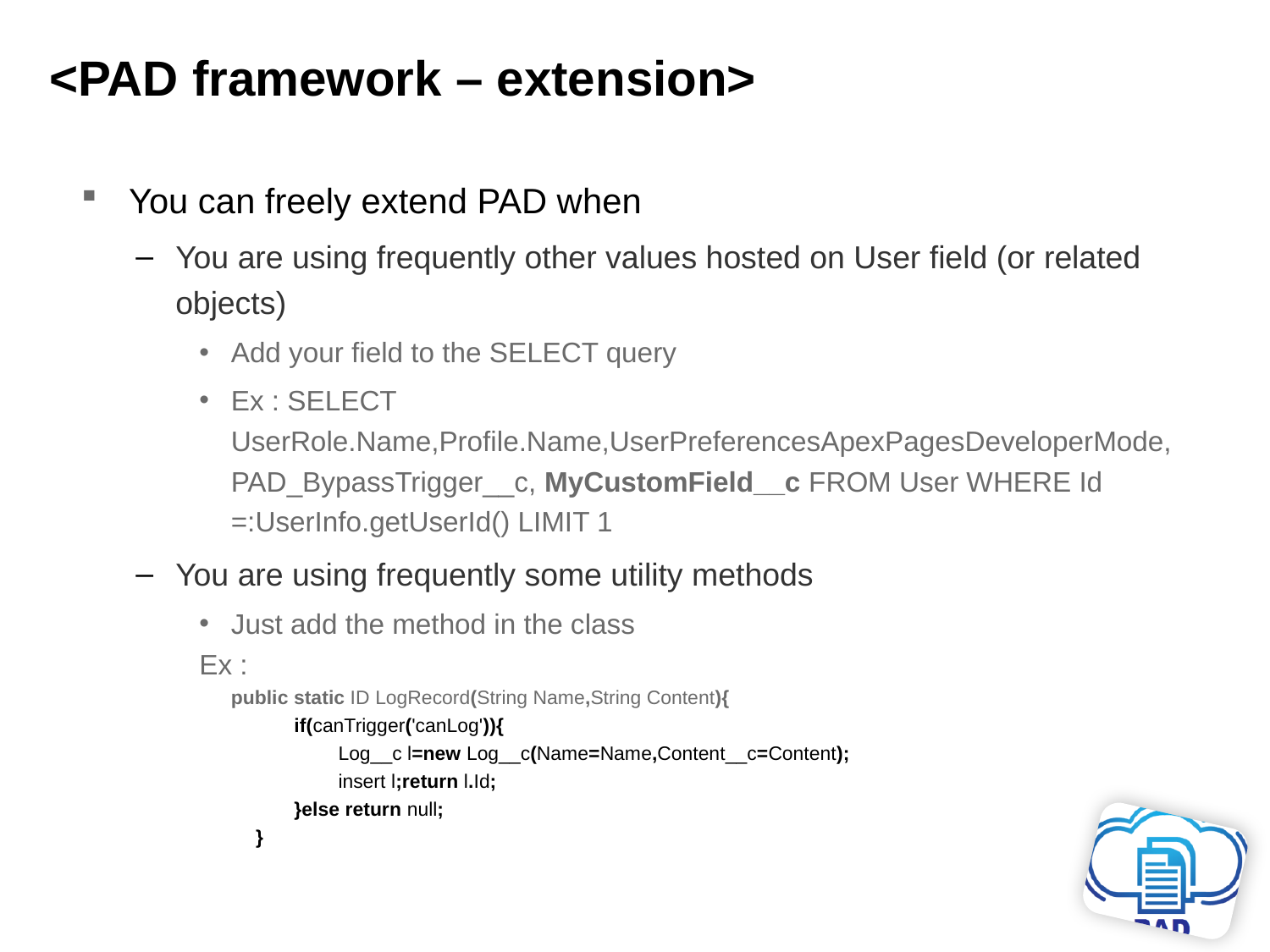

# <PAD framework – extension>
You can freely extend PAD when
You are using frequently other values hosted on User field (or related objects)
Add your field to the SELECT query
Ex : SELECT UserRole.Name,Profile.Name,UserPreferencesApexPagesDeveloperMode,PAD_BypassTrigger__c, MyCustomField__c FROM User WHERE Id =:UserInfo.getUserId() LIMIT 1
You are using frequently some utility methods
Just add the method in the class
Ex :
public static ID LogRecord(String Name,String Content){
		       if(canTrigger('canLog')){
		               Log__c l=new Log__c(Name=Name,Content__c=Content);
		               insert l;return l.Id;
		       }else return null;
		}